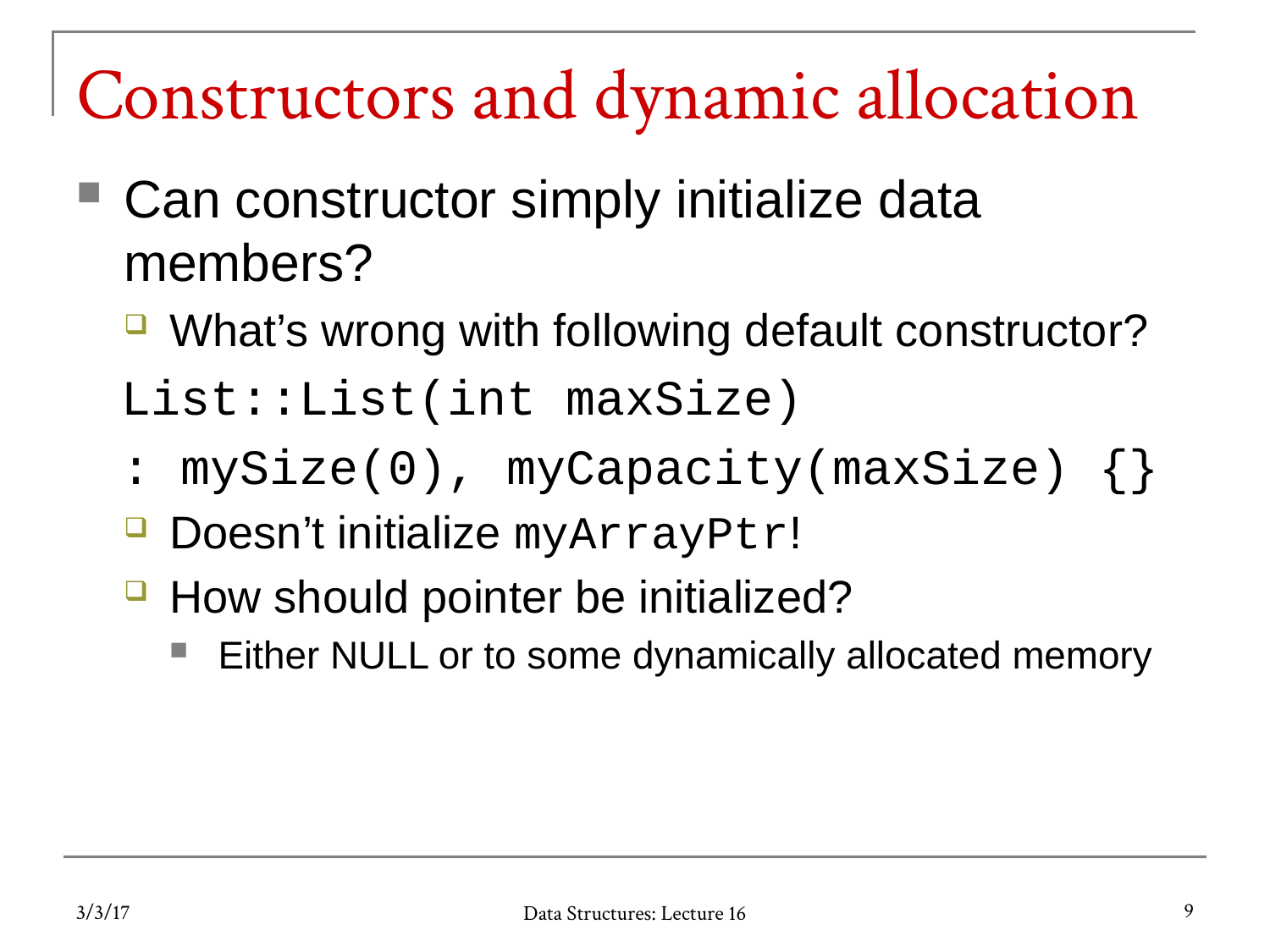

# Constructors and dynamic allocation
Can constructor simply initialize data members?
What’s wrong with following default constructor?
List::List(int maxSize)
: mySize(0), myCapacity(maxSize) {}
Doesn’t initialize myArrayPtr!
How should pointer be initialized?
Either NULL or to some dynamically allocated memory
3/3/17
9
Data Structures: Lecture 16